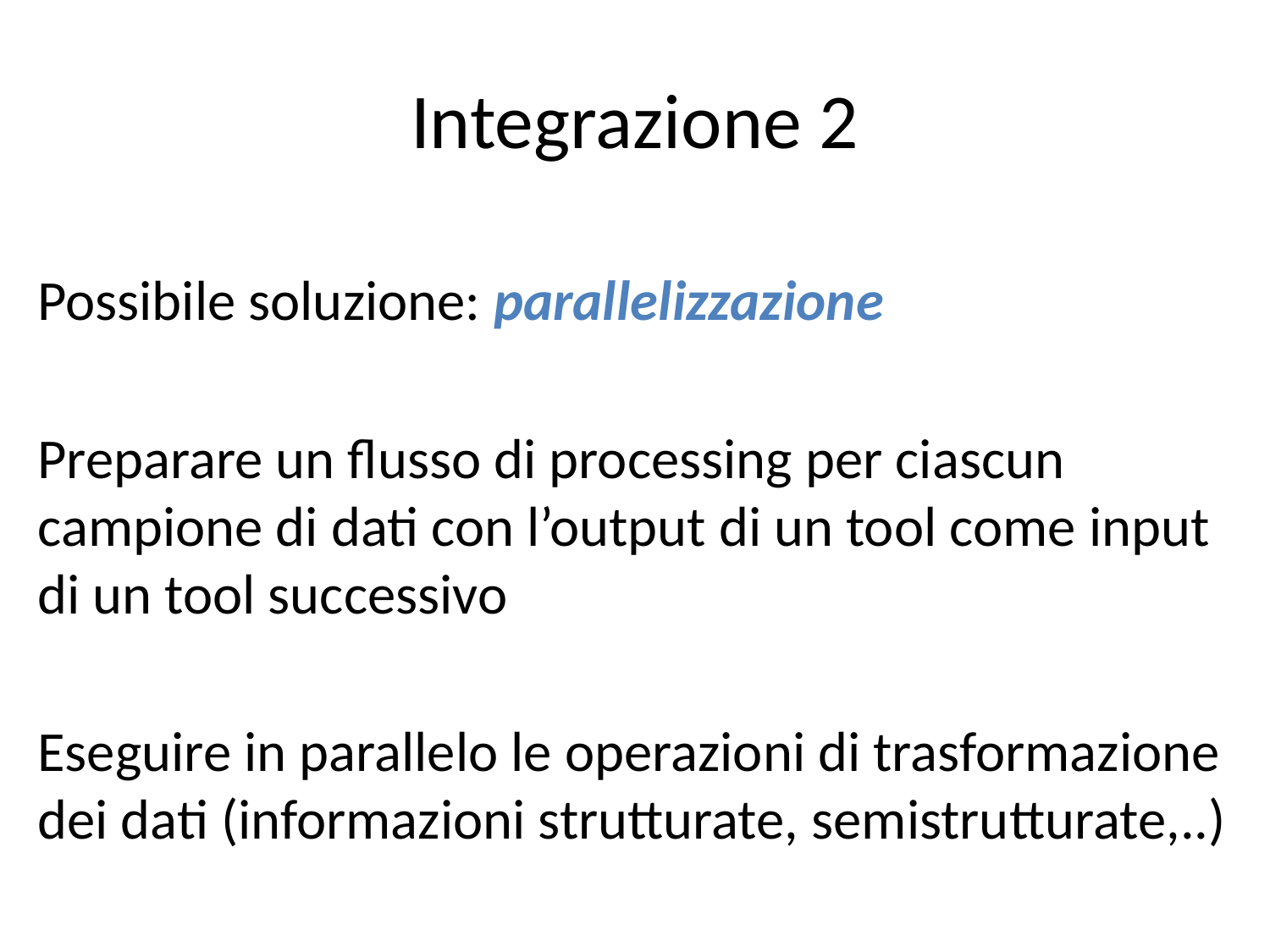

# Integrazione 2
Possibile soluzione: parallelizzazione

Preparare un flusso di processing per ciascun campione di dati con l’output di un tool come input di un tool successivo

Eseguire in parallelo le operazioni di trasformazione dei dati (informazioni strutturate, semistrutturate,..)